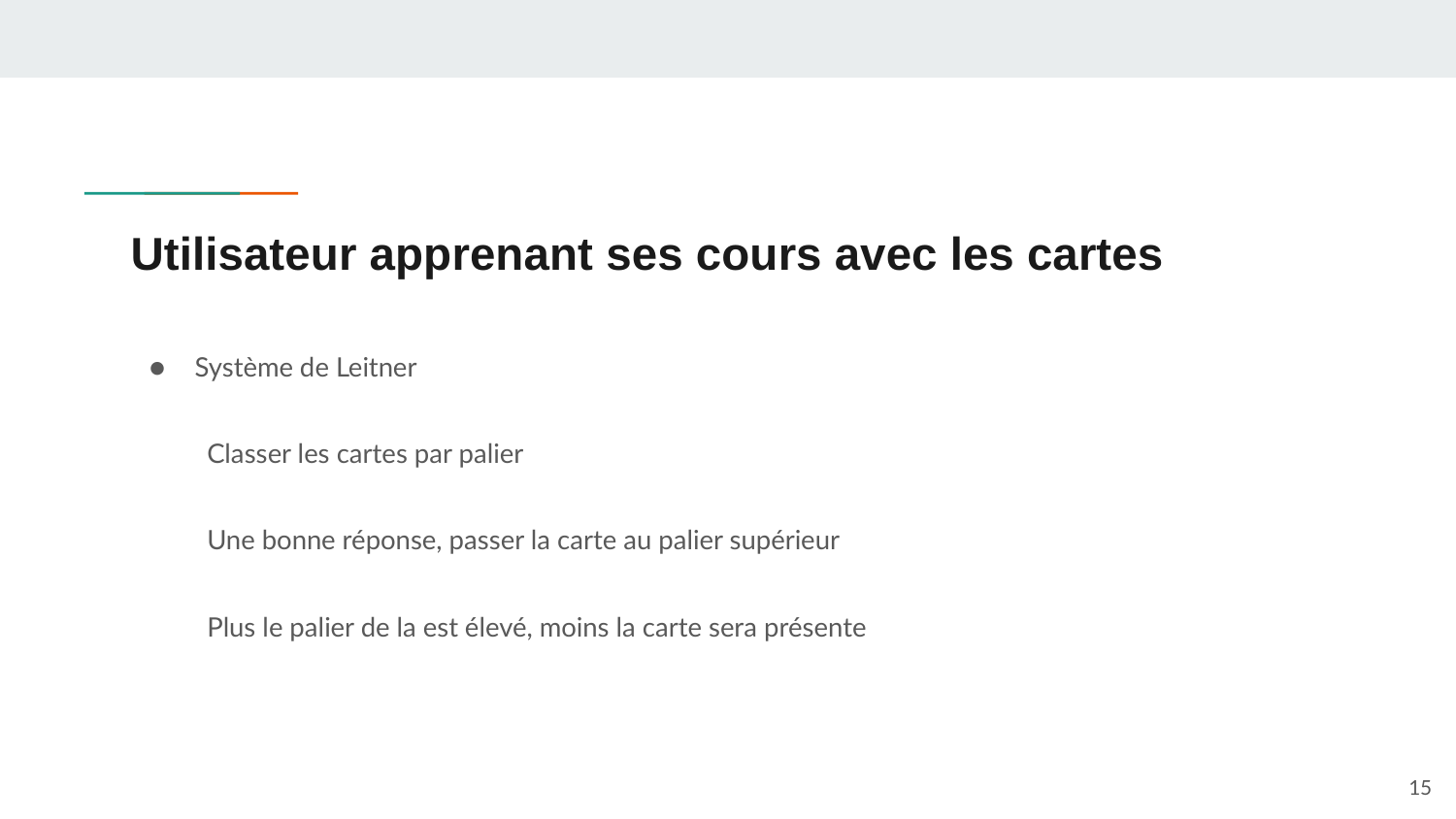

# Utilisateur apprenant ses cours avec les cartes
Système de Leitner
Classer les cartes par palier
Une bonne réponse, passer la carte au palier supérieur
Plus le palier de la est élevé, moins la carte sera présente
15